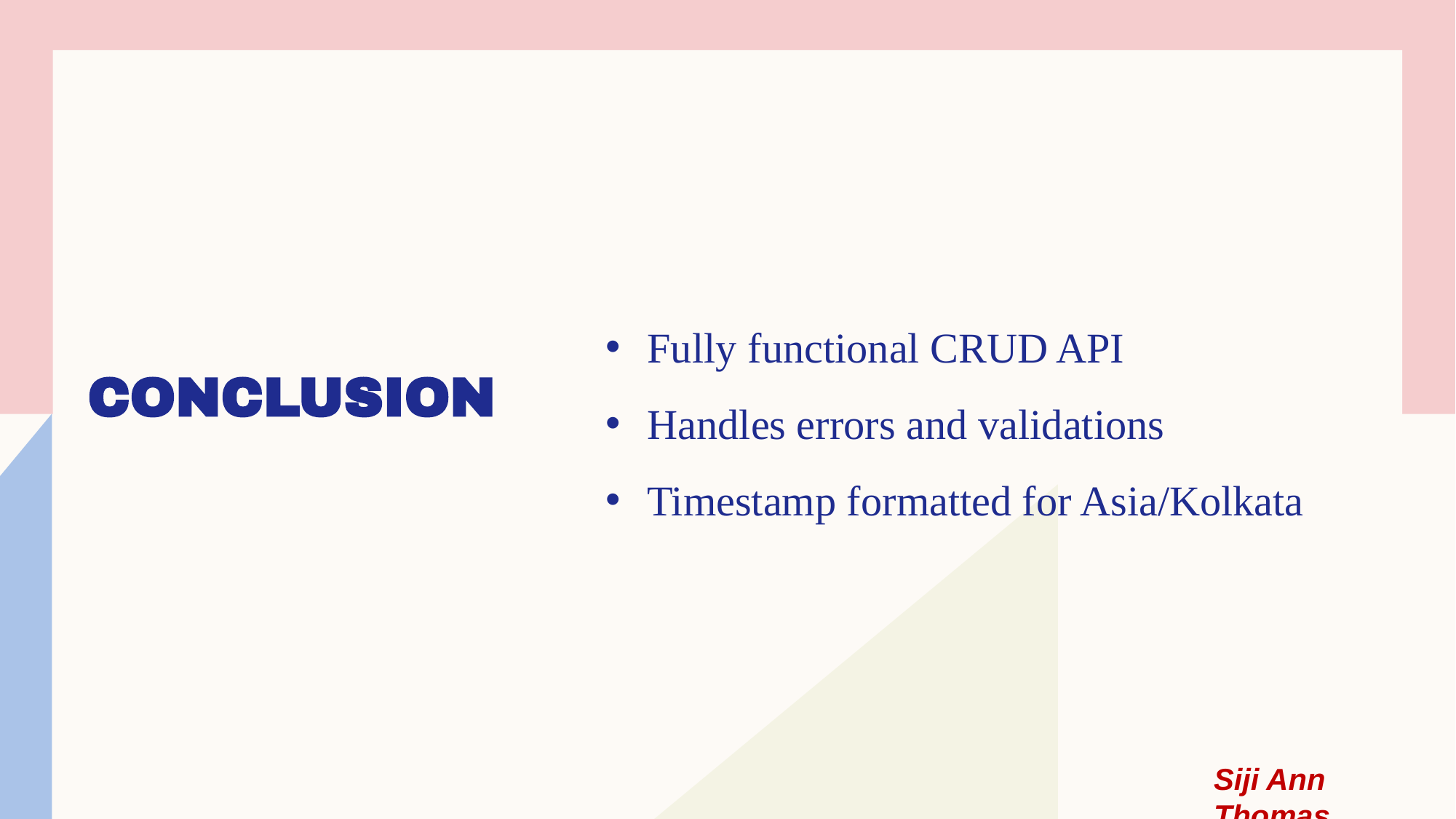

Fully functional CRUD API
Handles errors and validations
Timestamp formatted for Asia/Kolkata
# Conclusion
Siji Ann Thomas